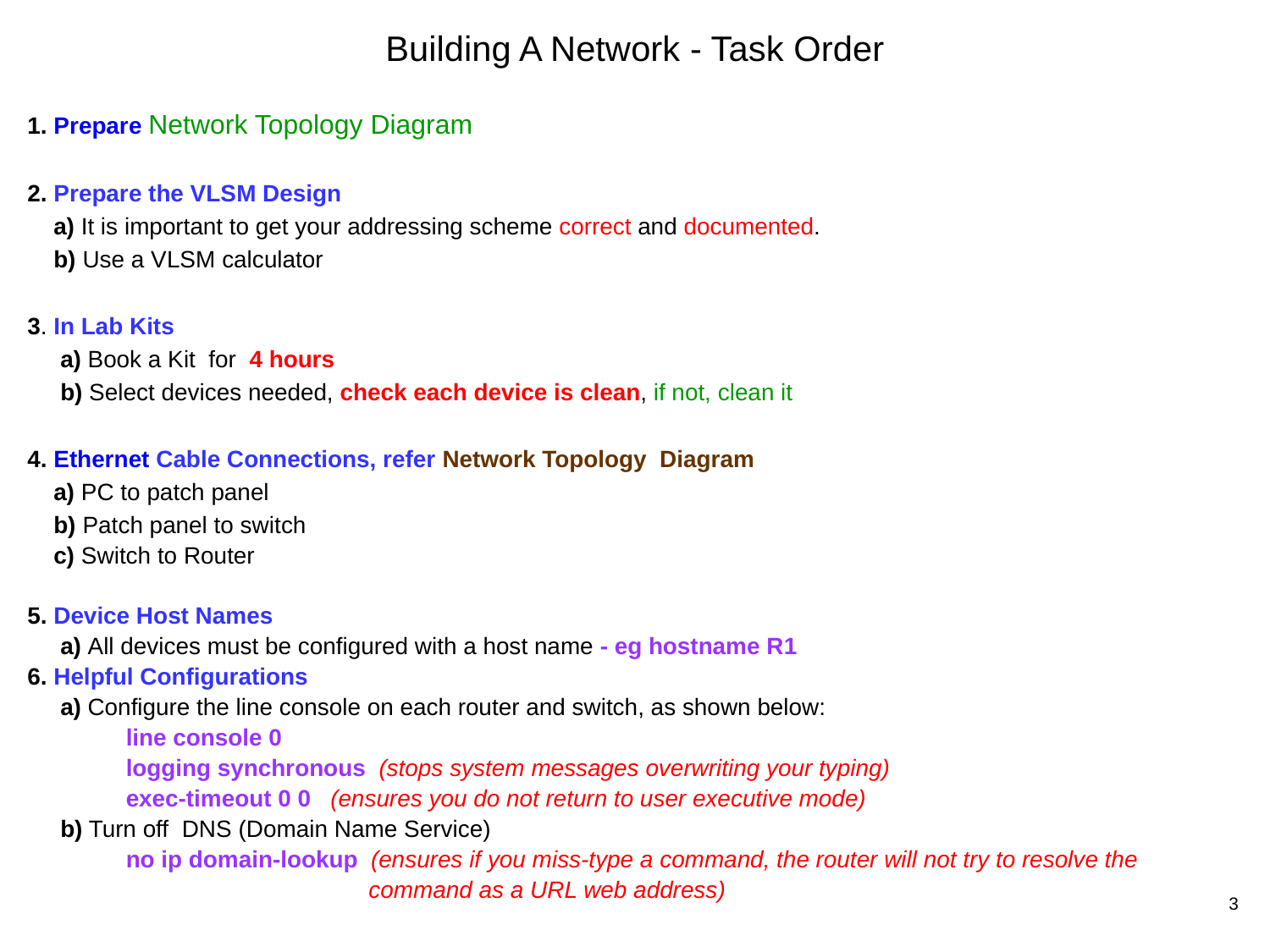

Building A Network - Task Order
1. Prepare Network Topology Diagram

2. Prepare the VLSM Design
    a) It is important to get your addressing scheme correct and documented.
    b) Use a VLSM calculator

3. In Lab Kits
     a) Book a Kit  for  4 hours
     b) Select devices needed, check each device is clean, if not, clean it

4. Ethernet Cable Connections, refer Network Topology  Diagram
    a) PC to patch panel
    b) Patch panel to switch
    c) Switch to Router

5. Device Host Names
     a) All devices must be configured with a host name - eg hostname R1
6. Helpful Configurations
     a) Configure the line console on each router and switch, as shown below:
               line console 0
               logging synchronous  (stops system messages overwriting your typing)
               exec-timeout 0 0   (ensures you do not return to user executive mode)
     b) Turn off  DNS (Domain Name Service)
               no ip domain-lookup  (ensures if you miss-type a command, the router will not try to resolve the
                                                    command as a URL web address)

3